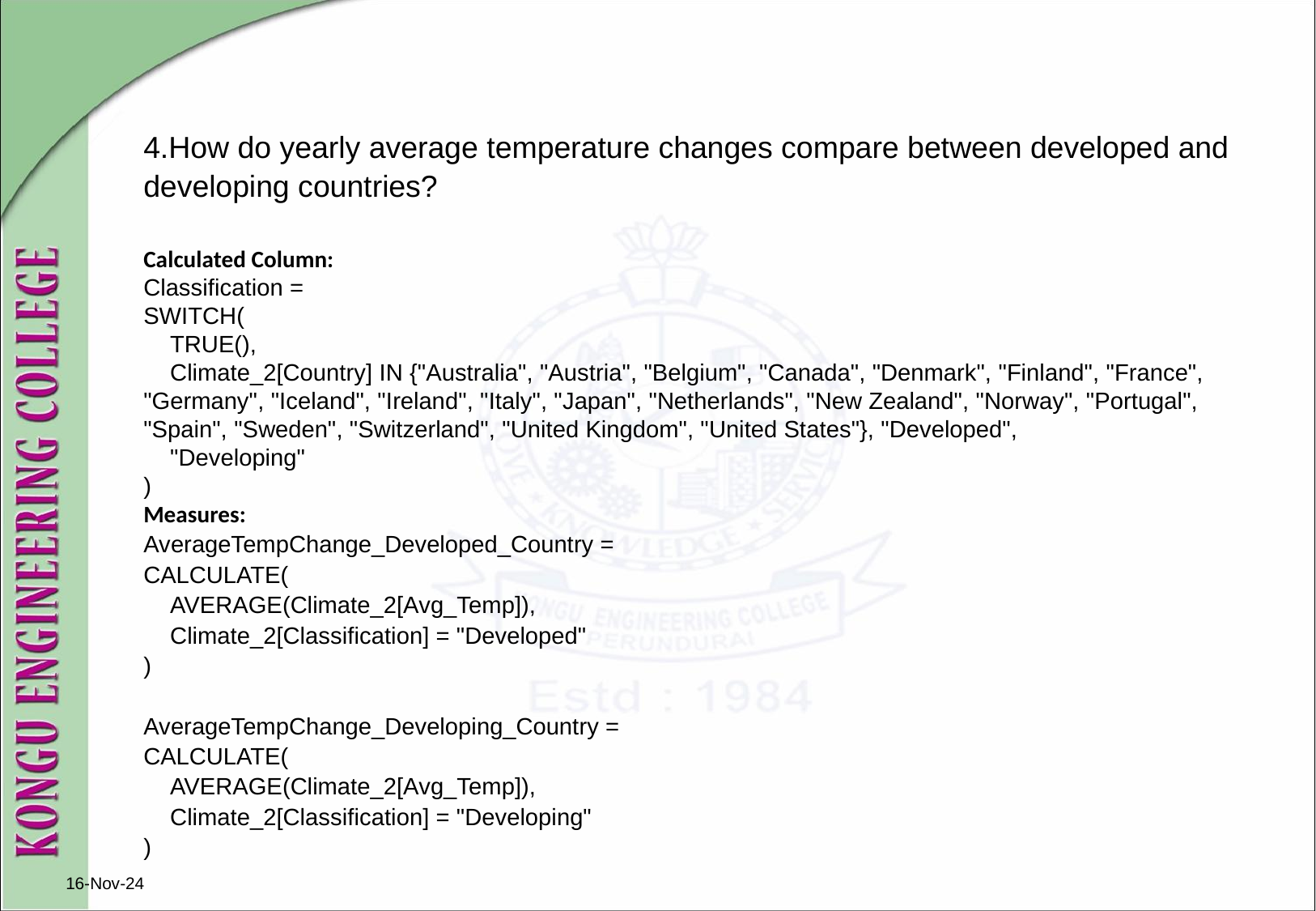

4.How do yearly average temperature changes compare between developed and developing countries?

Calculated Column:
Classification =
SWITCH(
    TRUE(),
    Climate_2[Country] IN {"Australia", "Austria", "Belgium", "Canada", "Denmark", "Finland", "France", "Germany", "Iceland", "Ireland", "Italy", "Japan", "Netherlands", "New Zealand", "Norway", "Portugal", "Spain", "Sweden", "Switzerland", "United Kingdom", "United States"}, "Developed",
    "Developing"
)
Measures:
AverageTempChange_Developed_Country =
CALCULATE(
    AVERAGE(Climate_2[Avg_Temp]),
    Climate_2[Classification] = "Developed"
)

AverageTempChange_Developing_Country =
CALCULATE(
    AVERAGE(Climate_2[Avg_Temp]),
    Climate_2[Classification] = "Developing"
)
16-Nov-24